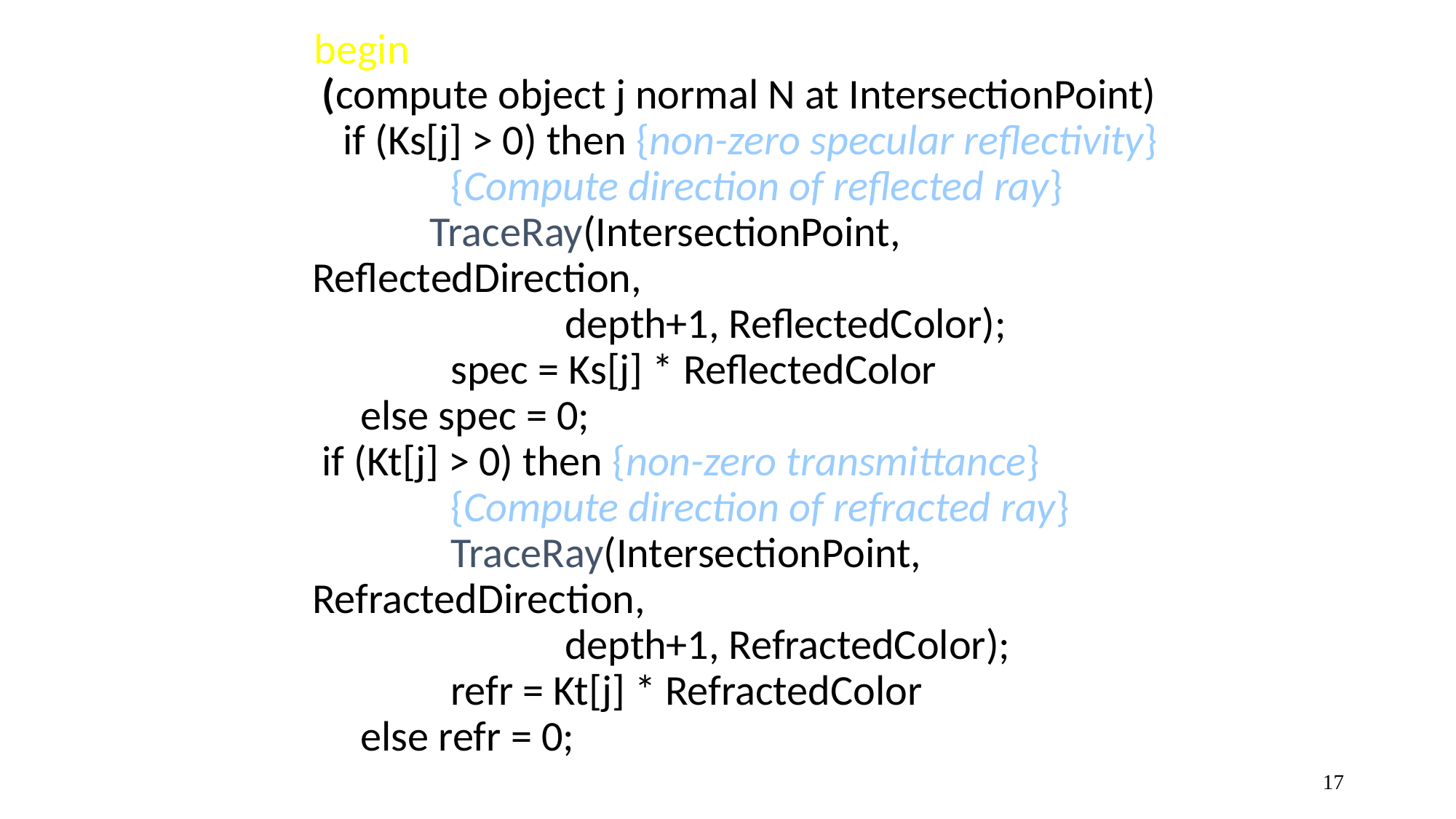

begin
 	 (compute object j normal N at IntersectionPoint)
      if (Ks[j] > 0) then {non-zero specular reflectivity}
		   {Compute direction of reflected ray}
               TraceRay(IntersectionPoint, ReflectedDirection,
                             depth+1, ReflectedColor);
		   spec = Ks[j] * ReflectedColor
	     else spec = 0;
	 if (Kt[j] > 0) then {non-zero transmittance}
		   {Compute direction of refracted ray}
		   TraceRay(IntersectionPoint, RefractedDirection,
                             depth+1, RefractedColor);
		   refr = Kt[j] * RefractedColor
	     else refr = 0;
17